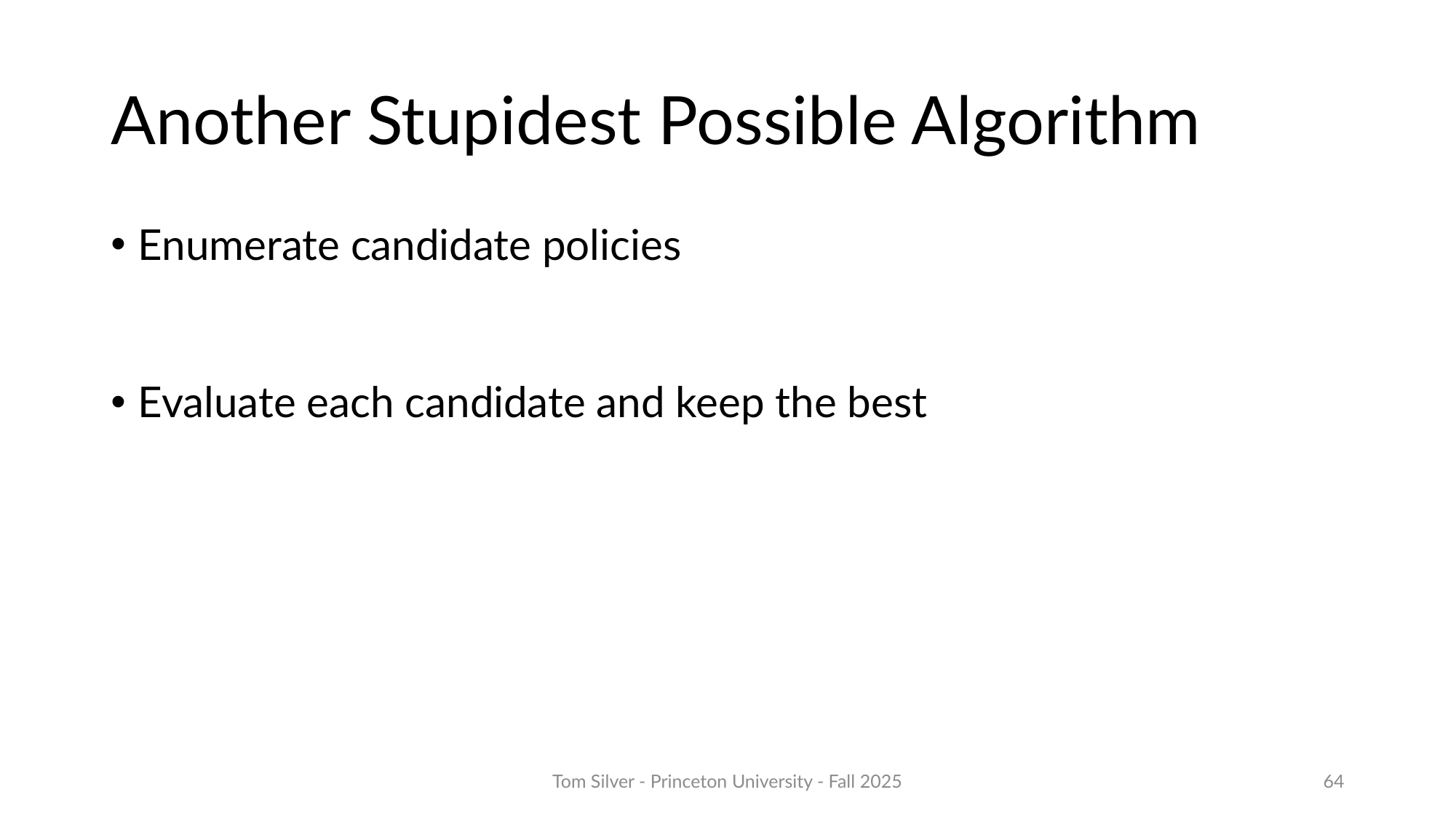

# Another Stupidest Possible Algorithm
Enumerate candidate policies
Evaluate each candidate and keep the best
Tom Silver - Princeton University - Fall 2025
64